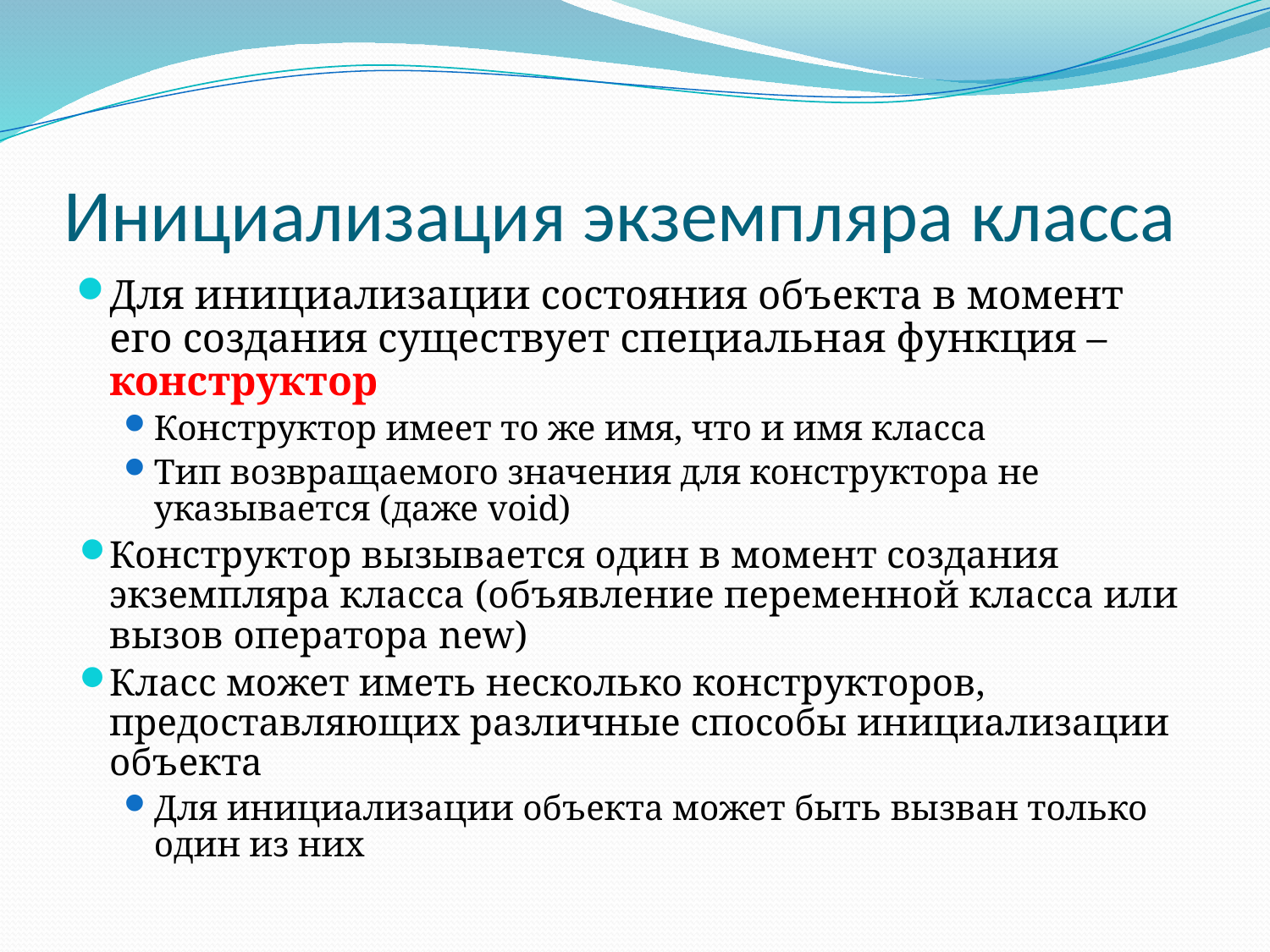

# Инициализация экземпляра класса
Для инициализации состояния объекта в момент его создания существует специальная функция – конструктор
Конструктор имеет то же имя, что и имя класса
Тип возвращаемого значения для конструктора не указывается (даже void)
Конструктор вызывается один в момент создания экземпляра класса (объявление переменной класса или вызов оператора new)
Класс может иметь несколько конструкторов, предоставляющих различные способы инициализации объекта
Для инициализации объекта может быть вызван только один из них